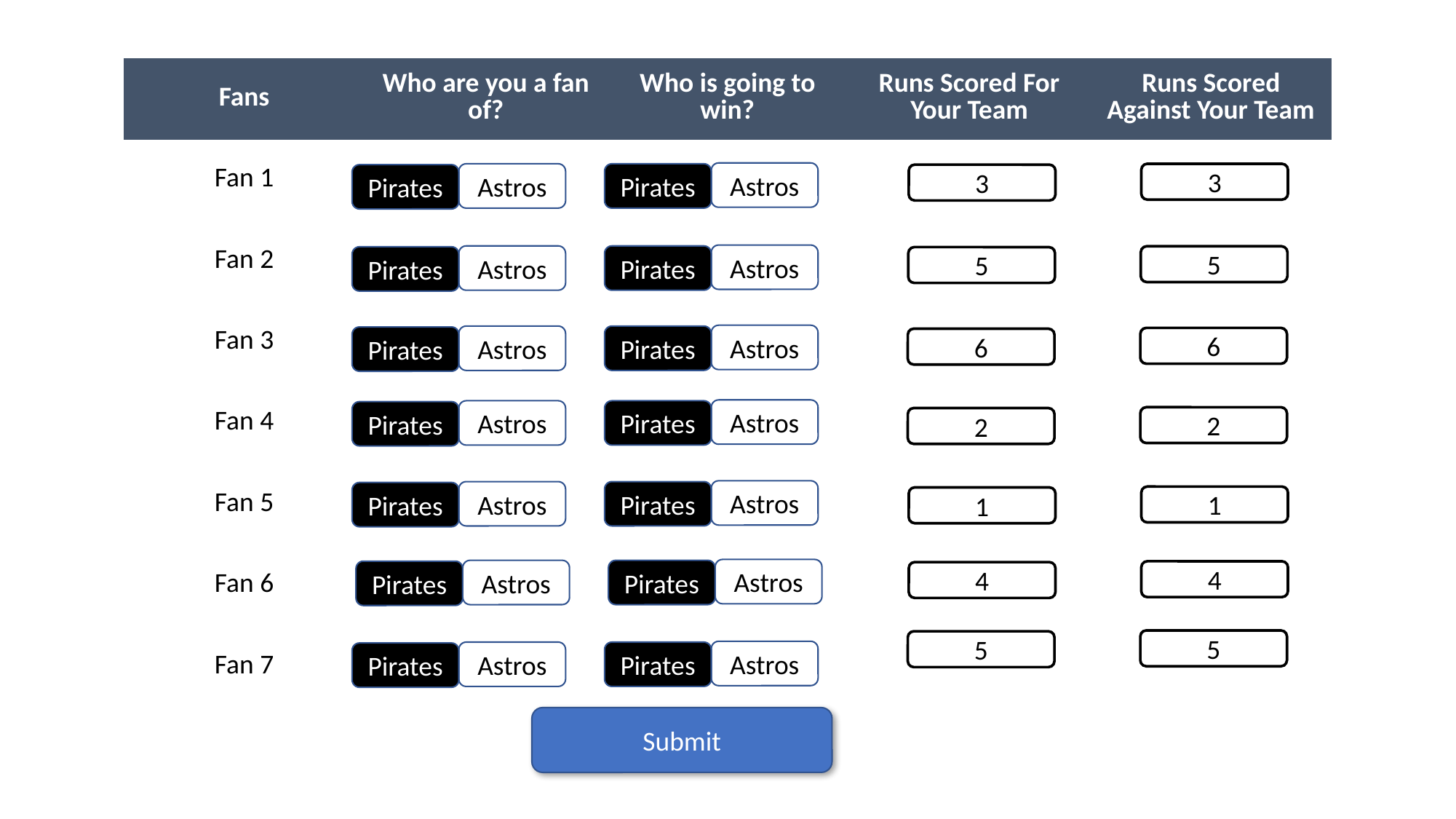

| Fans | Who are you a fan of? | Who is going to win? | Runs Scored For Your Team | Runs Scored Against Your Team |
| --- | --- | --- | --- | --- |
| Fan 1 |  |  |  |  |
| Fan 2 |  |  |  |  |
| Fan 3 |  |  |  |  |
| Fan 4 |  |  |  |  |
| Fan 5 |  |  |  |  |
| Fan 6 |  |  |  |  |
| Fan 7 |  |  |  |  |
Astros
Astros
Pirates
3
Pirates
3
Astros
Astros
Pirates
5
Pirates
5
Astros
Astros
Pirates
Pirates
6
6
Astros
Astros
Pirates
Pirates
2
2
Astros
Astros
Pirates
Pirates
1
1
Astros
Astros
Pirates
Pirates
4
4
5
5
Astros
Astros
Pirates
Pirates
Submit